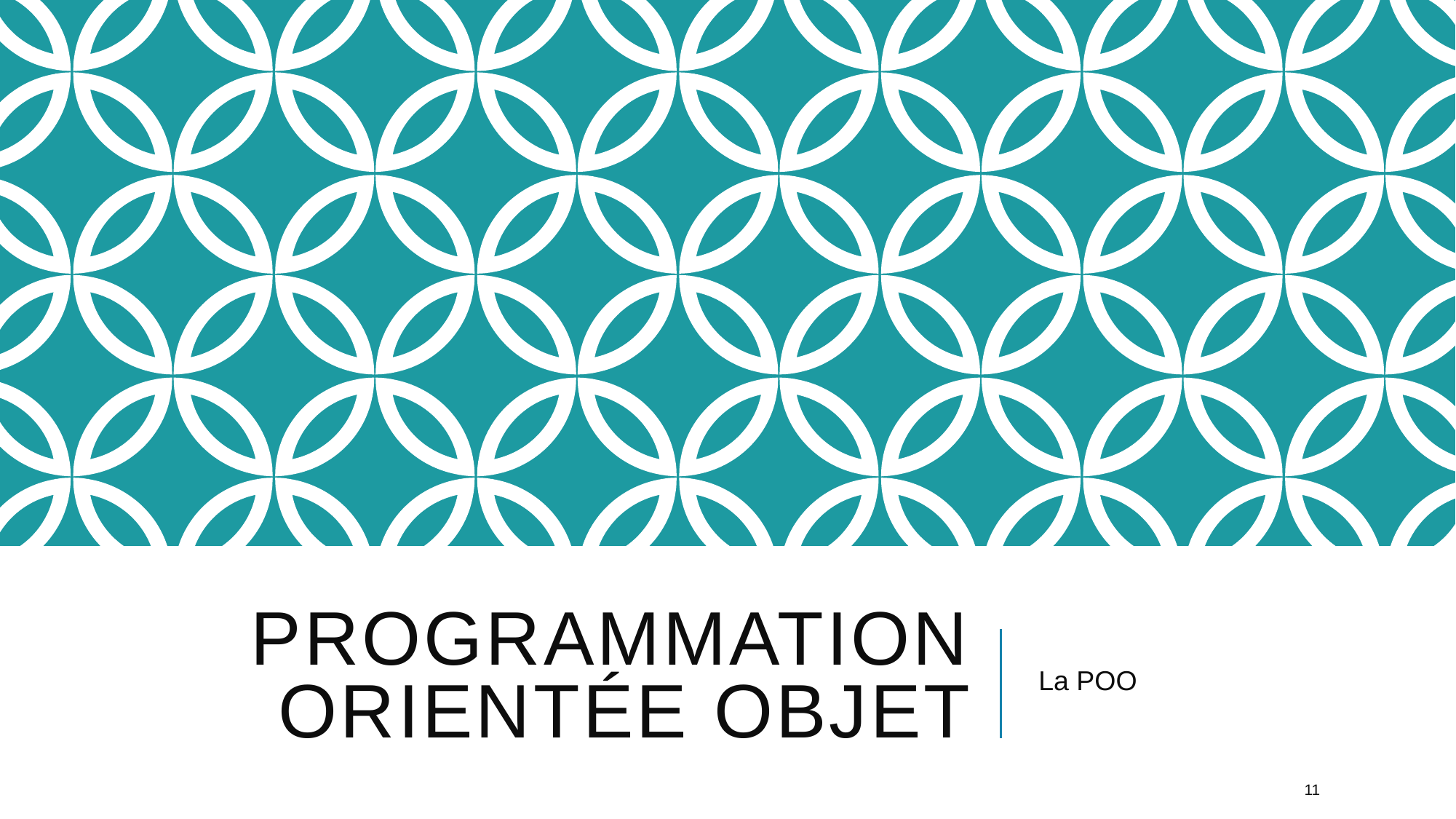

# Programmation Orientée Objet
La POO
11